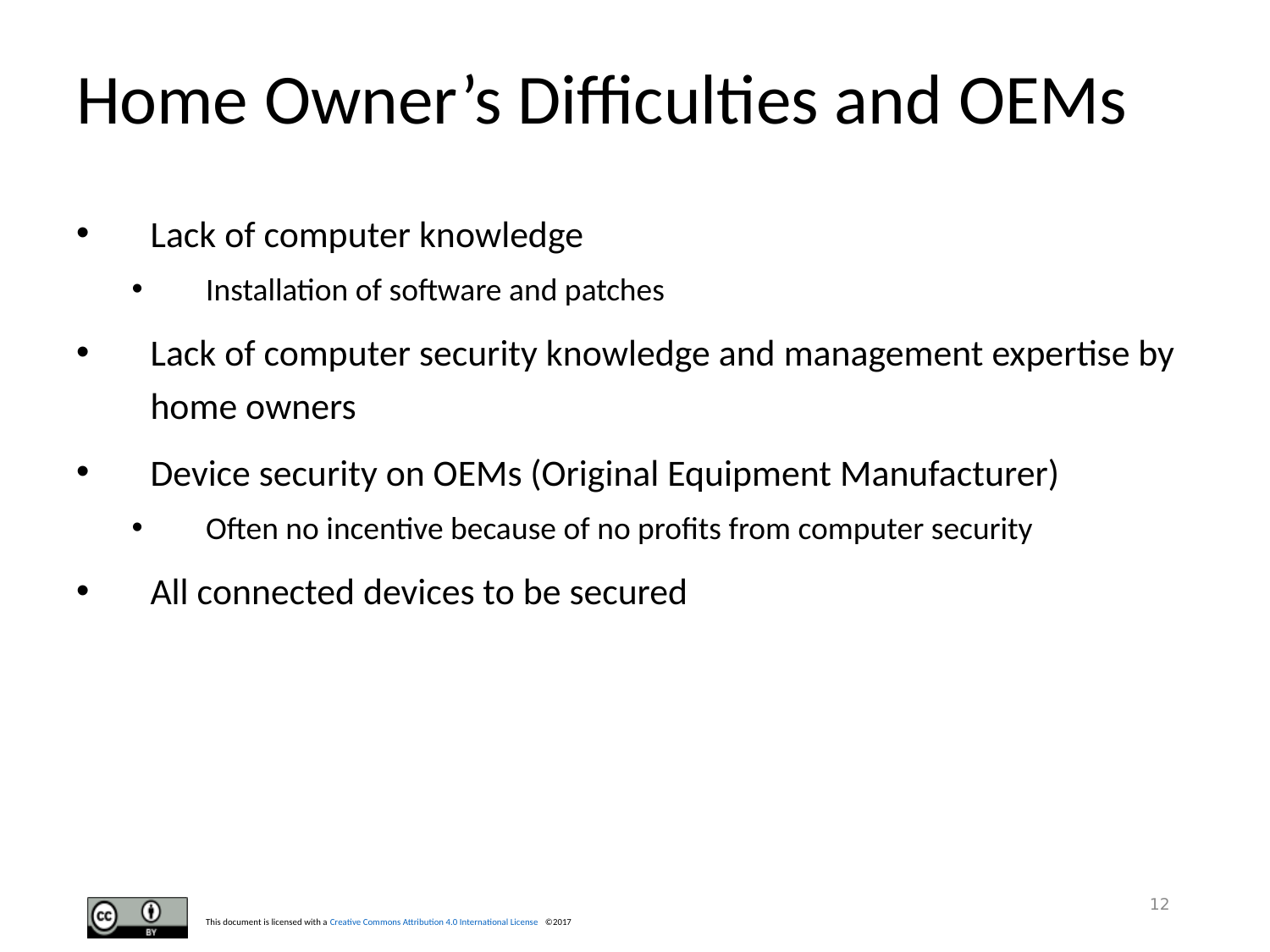

# Home Owner’s Difficulties and OEMs
Lack of computer knowledge
Installation of software and patches
Lack of computer security knowledge and management expertise by home owners
Device security on OEMs (Original Equipment Manufacturer)
Often no incentive because of no profits from computer security
All connected devices to be secured
12